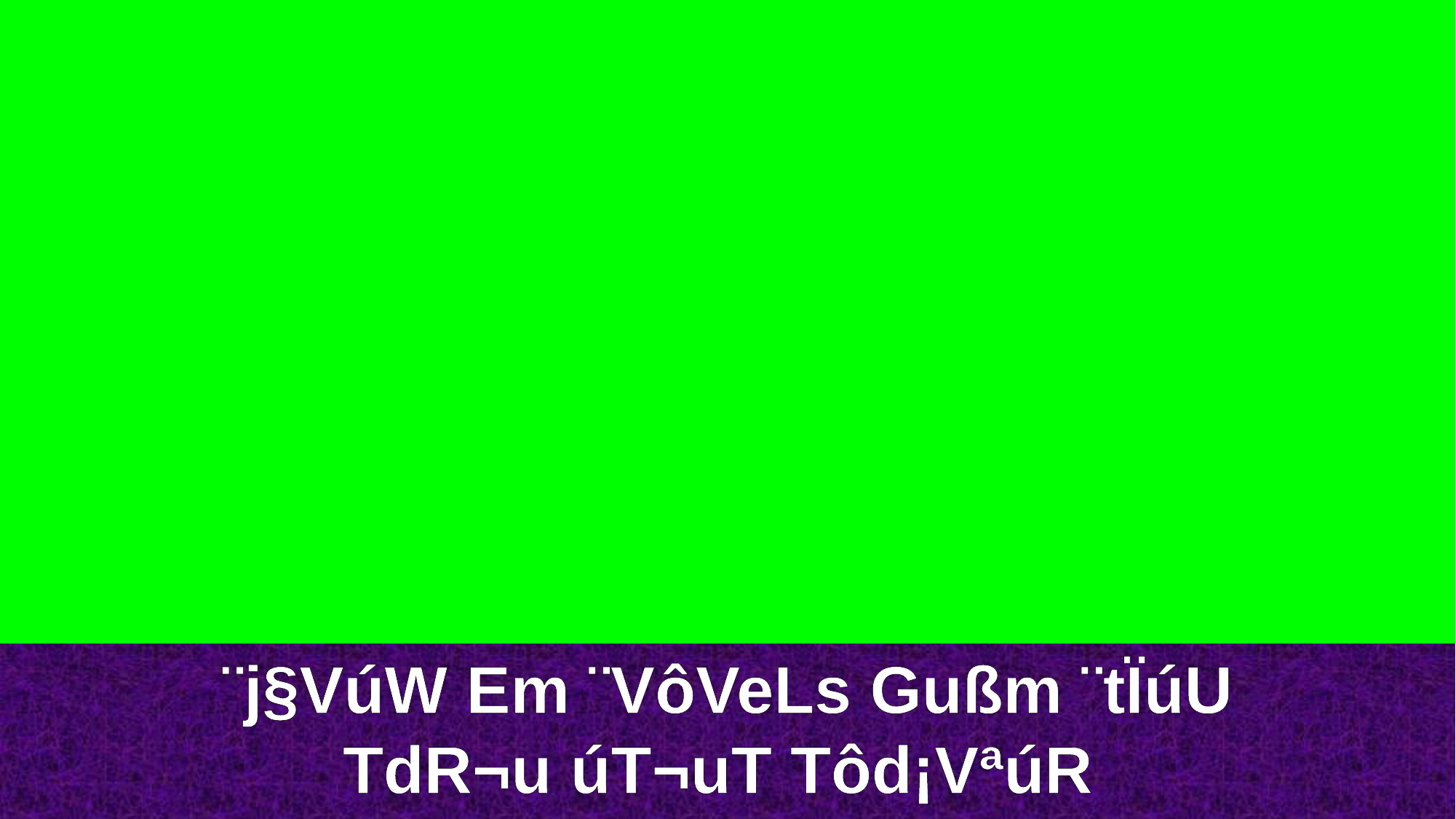

¨j§VúW Em ¨VôVeLs Gußm ¨tÏúU TdR¬u úT¬uT Tôd¡VªúR